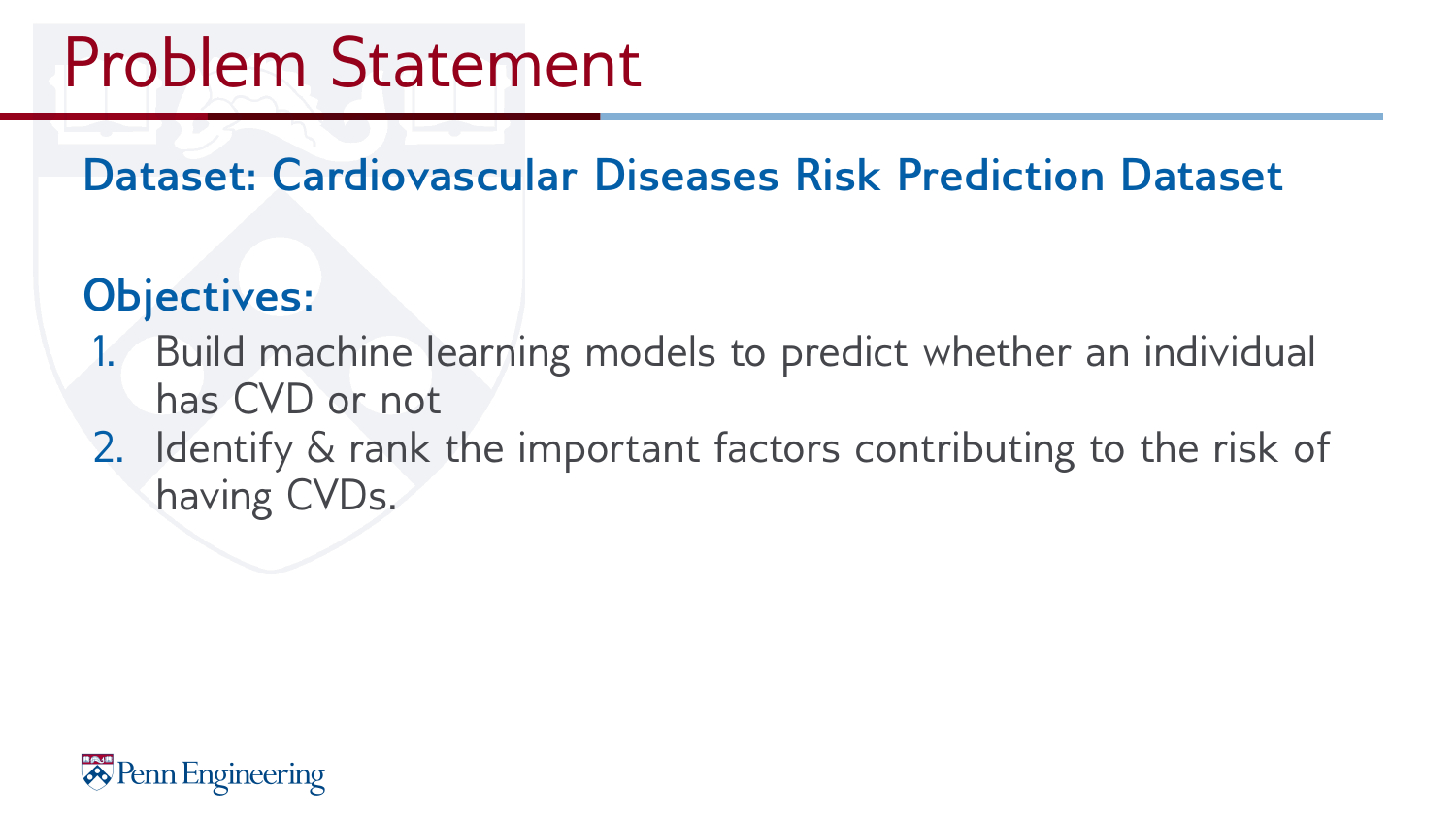

# Problem Statement
Dataset: Cardiovascular Diseases Risk Prediction Dataset

Objectives:
Build machine learning models to predict whether an individual has CVD or not
Identify & rank the important factors contributing to the risk of having CVDs.